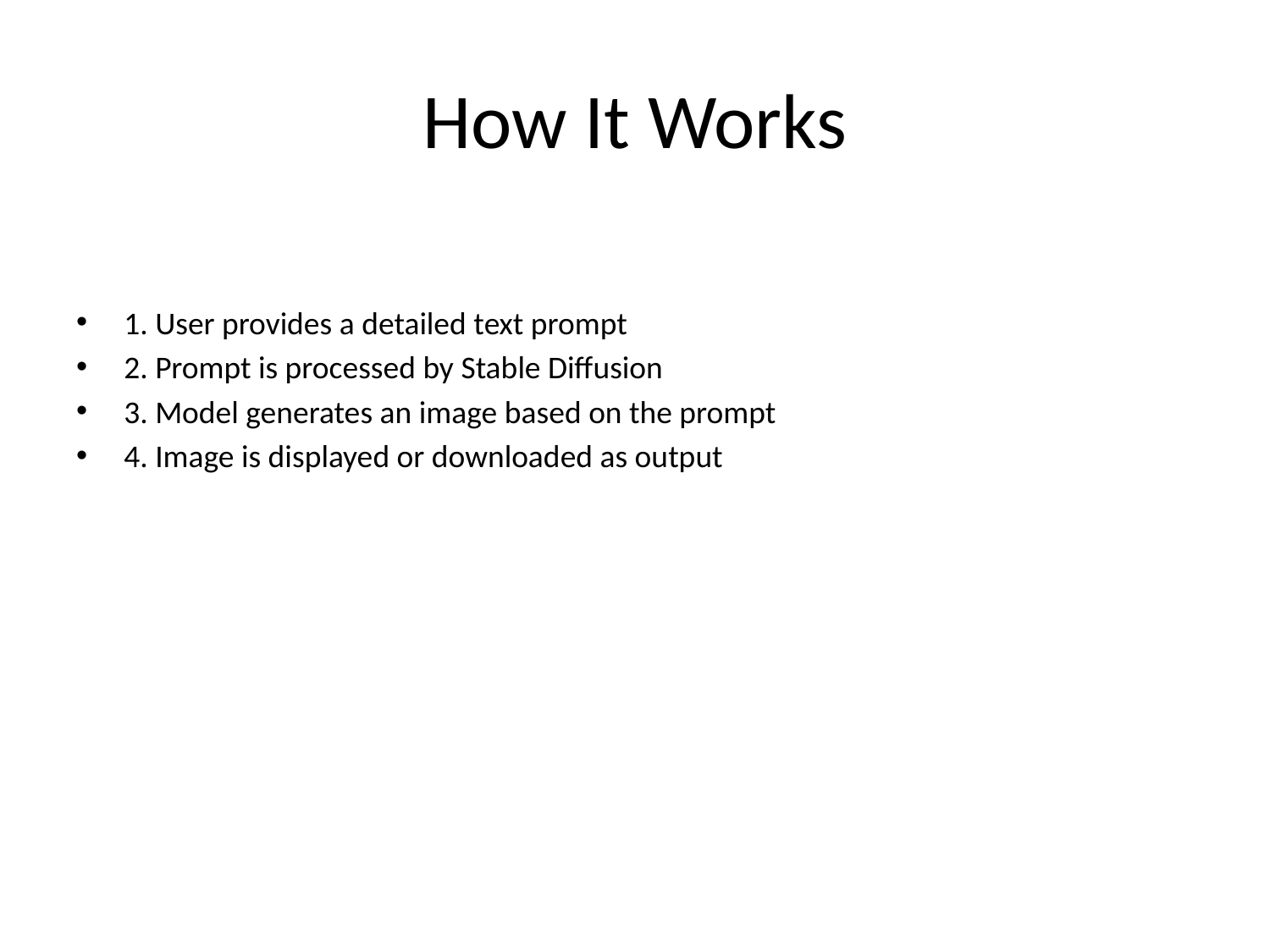

# How It Works

1. User provides a detailed text prompt
2. Prompt is processed by Stable Diffusion
3. Model generates an image based on the prompt
4. Image is displayed or downloaded as output